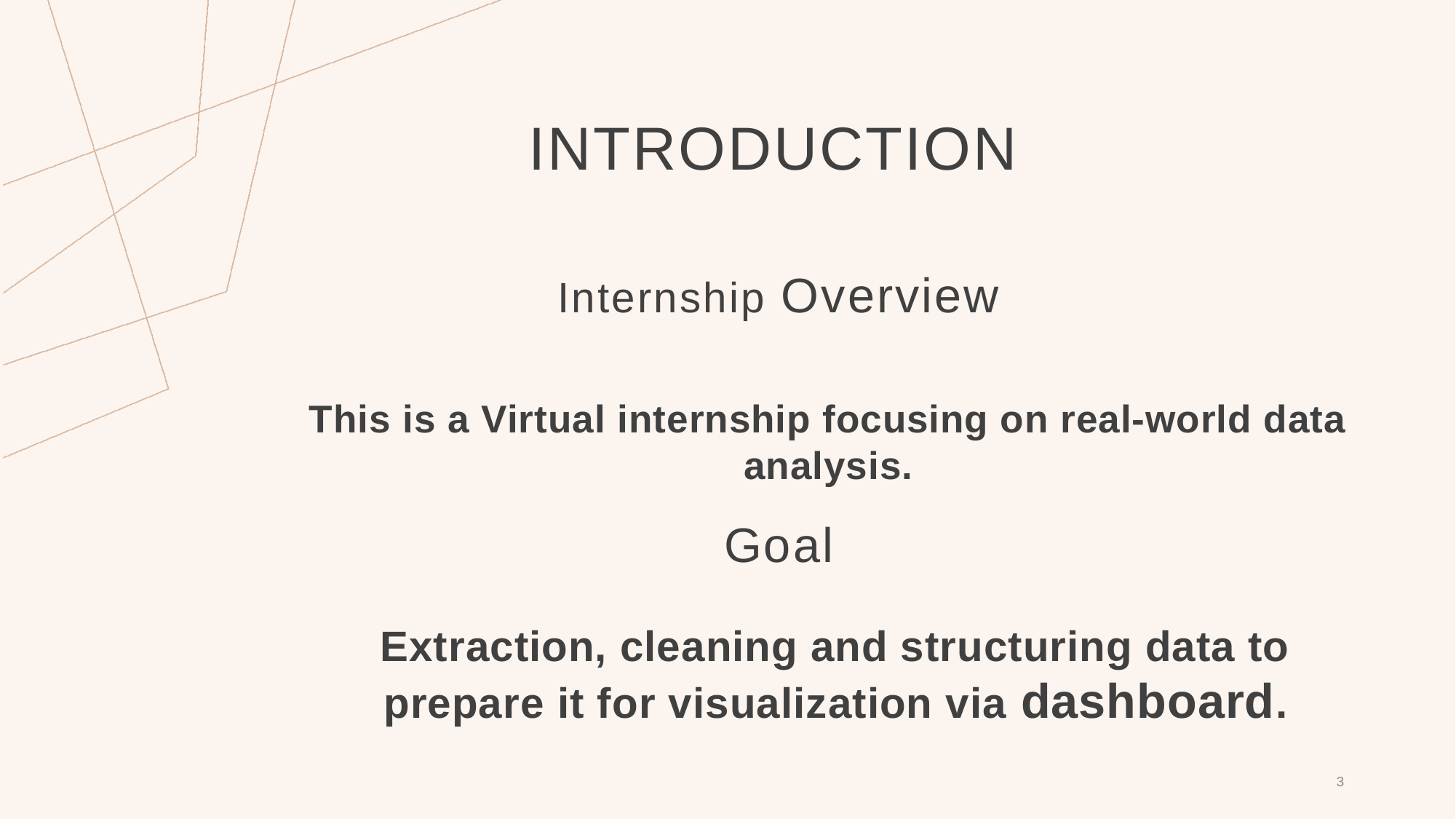

# Introduction
Internship Overview
This is a Virtual internship focusing on real-world data analysis.

Goal
Extraction, cleaning and structuring data to prepare it for visualization via dashboard.

3